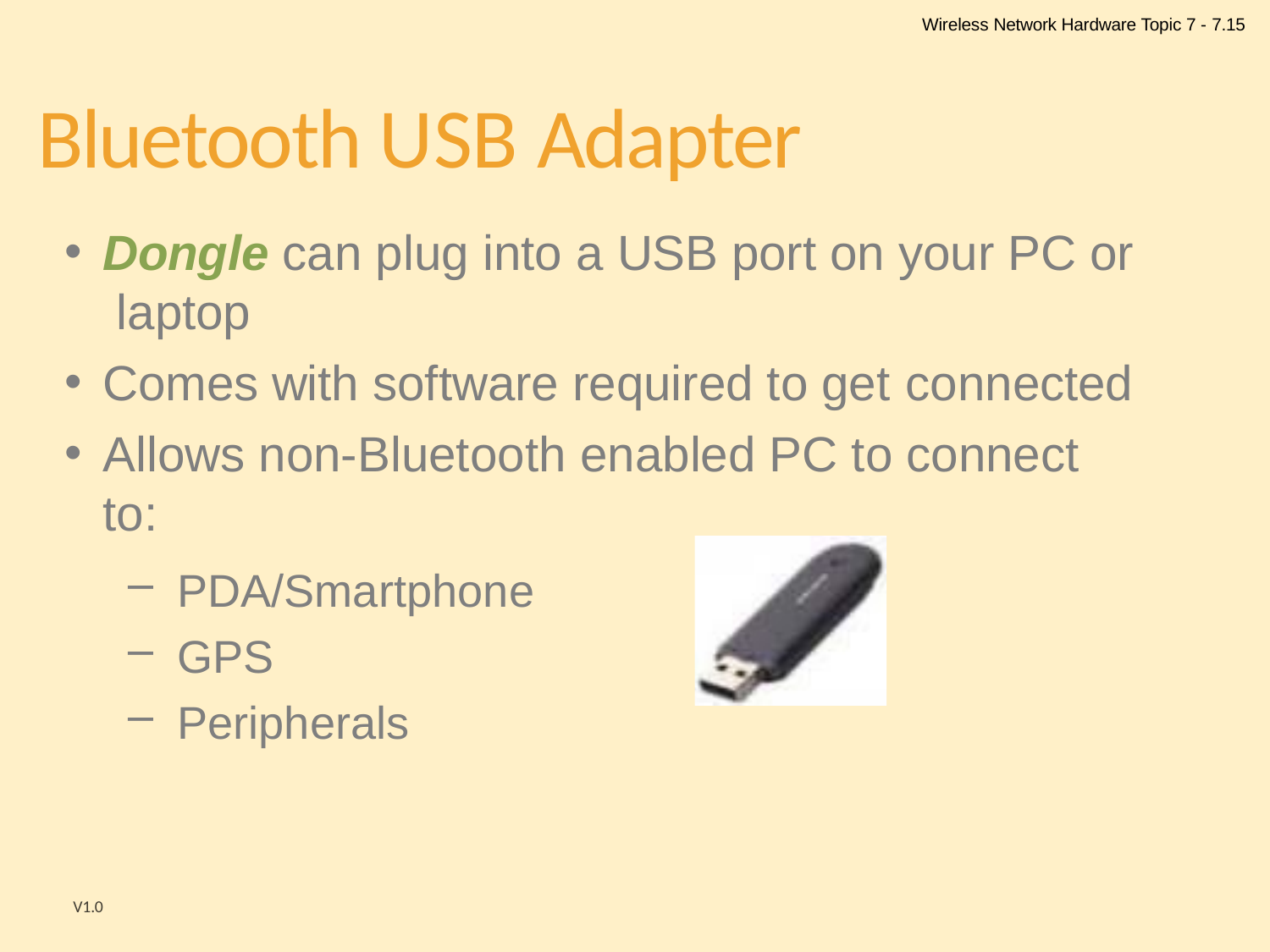

Wireless Network Hardware Topic 7 - 7.15
# Bluetooth USB Adapter
Dongle can plug into a USB port on your PC or  laptop
Comes with software required to get connected
Allows non-Bluetooth enabled PC to connect to:
PDA/Smartphone
GPS
Peripherals

V1.0